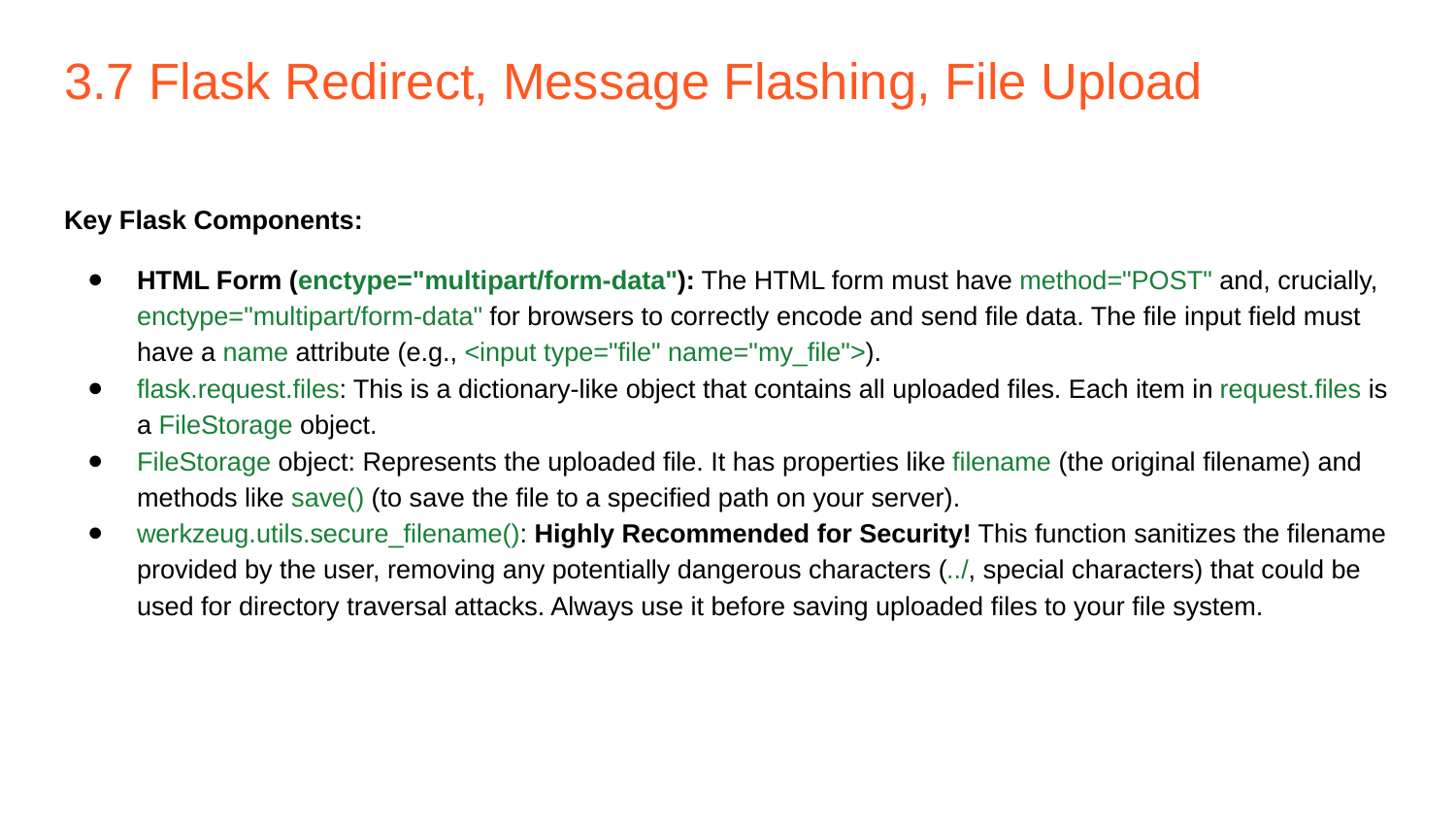

# 3.7 Flask Redirect, Message Flashing, File Upload
Key Flask Components:
HTML Form (enctype="multipart/form-data"): The HTML form must have method="POST" and, crucially, enctype="multipart/form-data" for browsers to correctly encode and send file data. The file input field must have a name attribute (e.g., <input type="file" name="my_file">).
flask.request.files: This is a dictionary-like object that contains all uploaded files. Each item in request.files is a FileStorage object.
FileStorage object: Represents the uploaded file. It has properties like filename (the original filename) and methods like save() (to save the file to a specified path on your server).
werkzeug.utils.secure_filename(): Highly Recommended for Security! This function sanitizes the filename provided by the user, removing any potentially dangerous characters (../, special characters) that could be used for directory traversal attacks. Always use it before saving uploaded files to your file system.